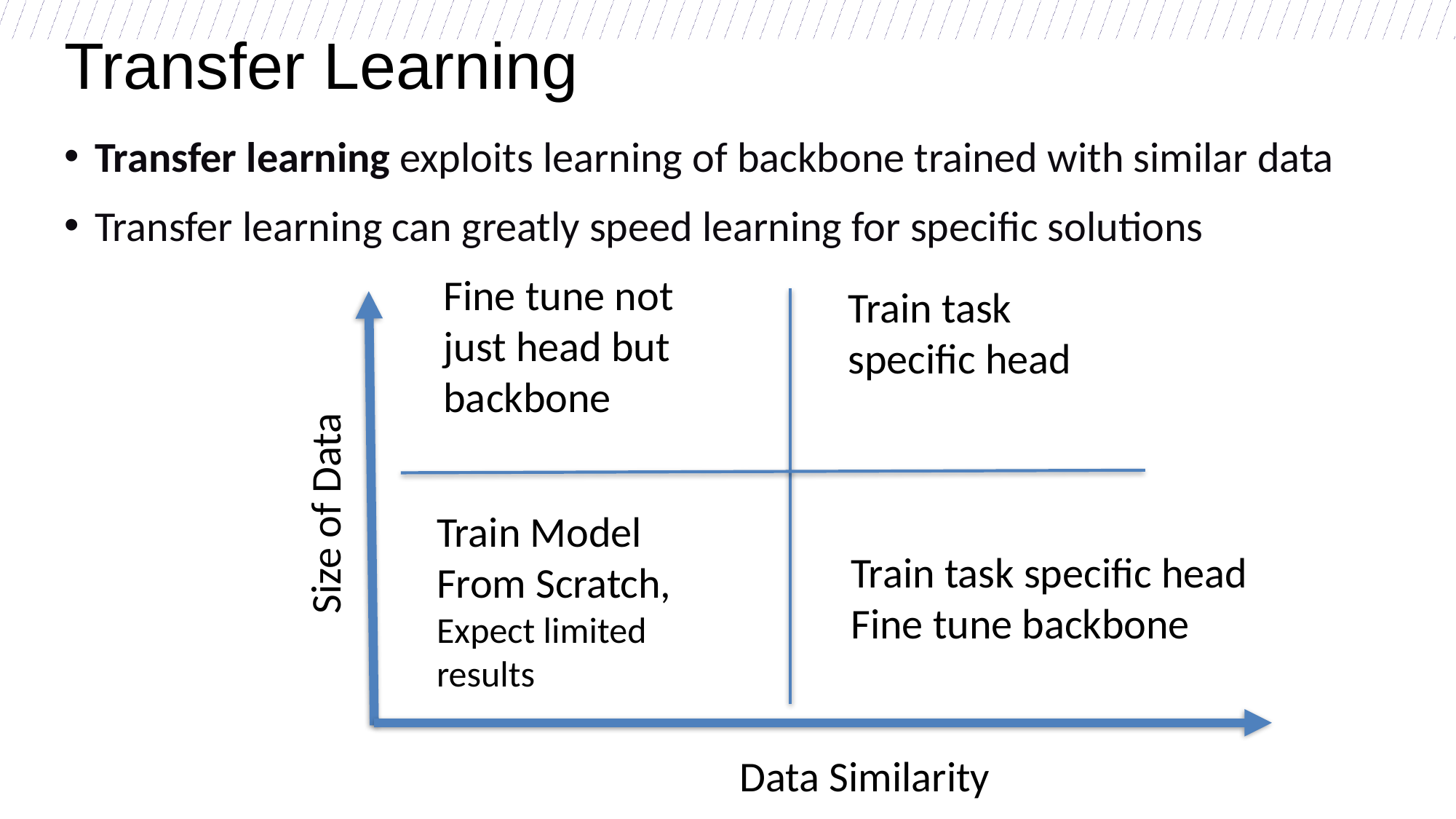

Transfer Learning
Transfer learning exploits learning of backbone trained with similar data
Transfer learning can greatly speed learning for specific solutions

Fine tune not
just head but
backbone
Train task specific head
Size of Data
Train Model
From Scratch,
Expect limited
results
Train task specific head
Fine tune backbone
Data Similarity